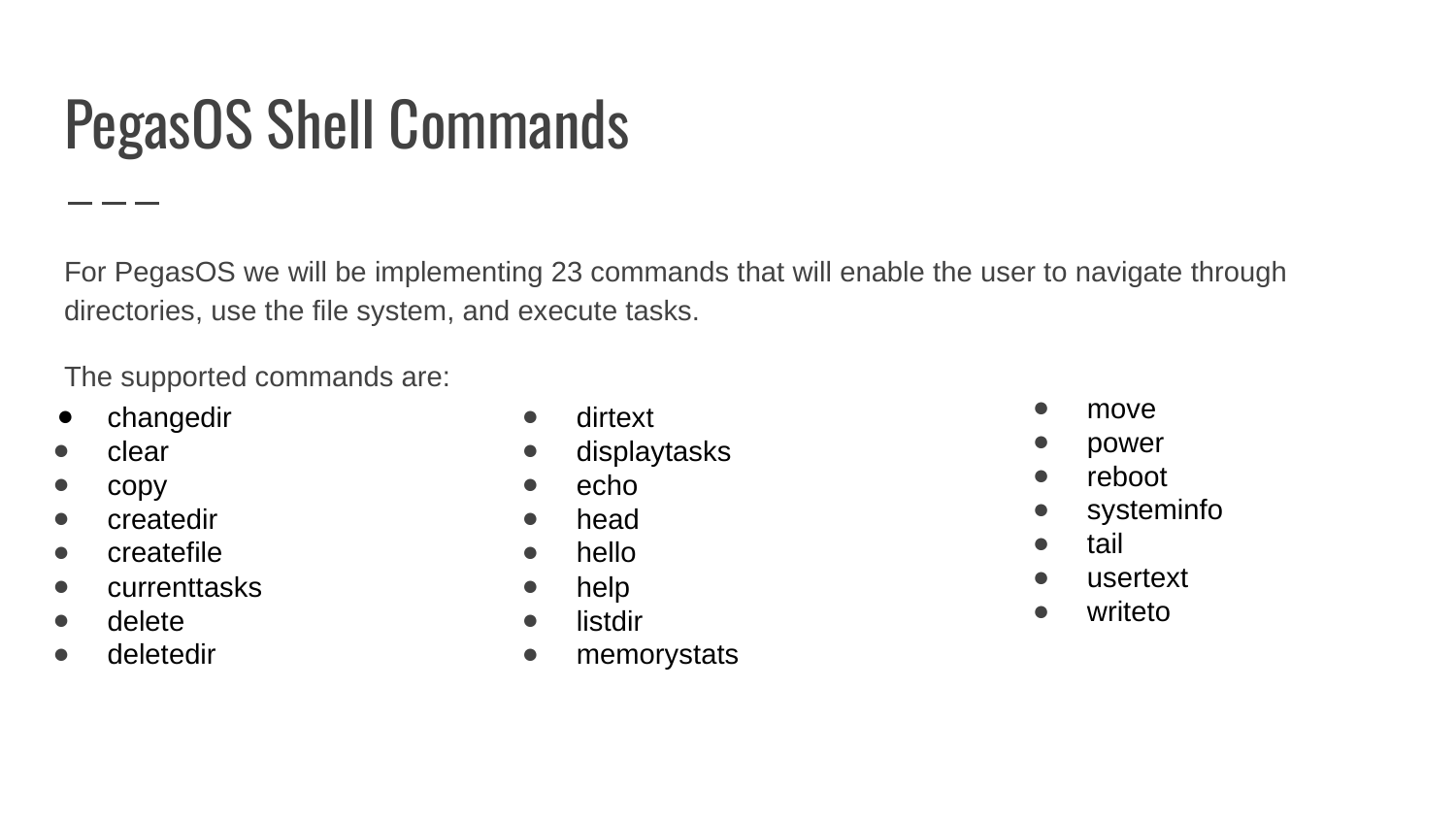

# PegasOS Shell Commands
For PegasOS we will be implementing 23 commands that will enable the user to navigate through directories, use the file system, and execute tasks.
The supported commands are:
move
power
reboot
systeminfo
tail
usertext
writeto
changedir
clear
copy
createdir
createfile
currenttasks
delete
deletedir
dirtext
displaytasks
echo
head
hello
help
listdir
memorystats